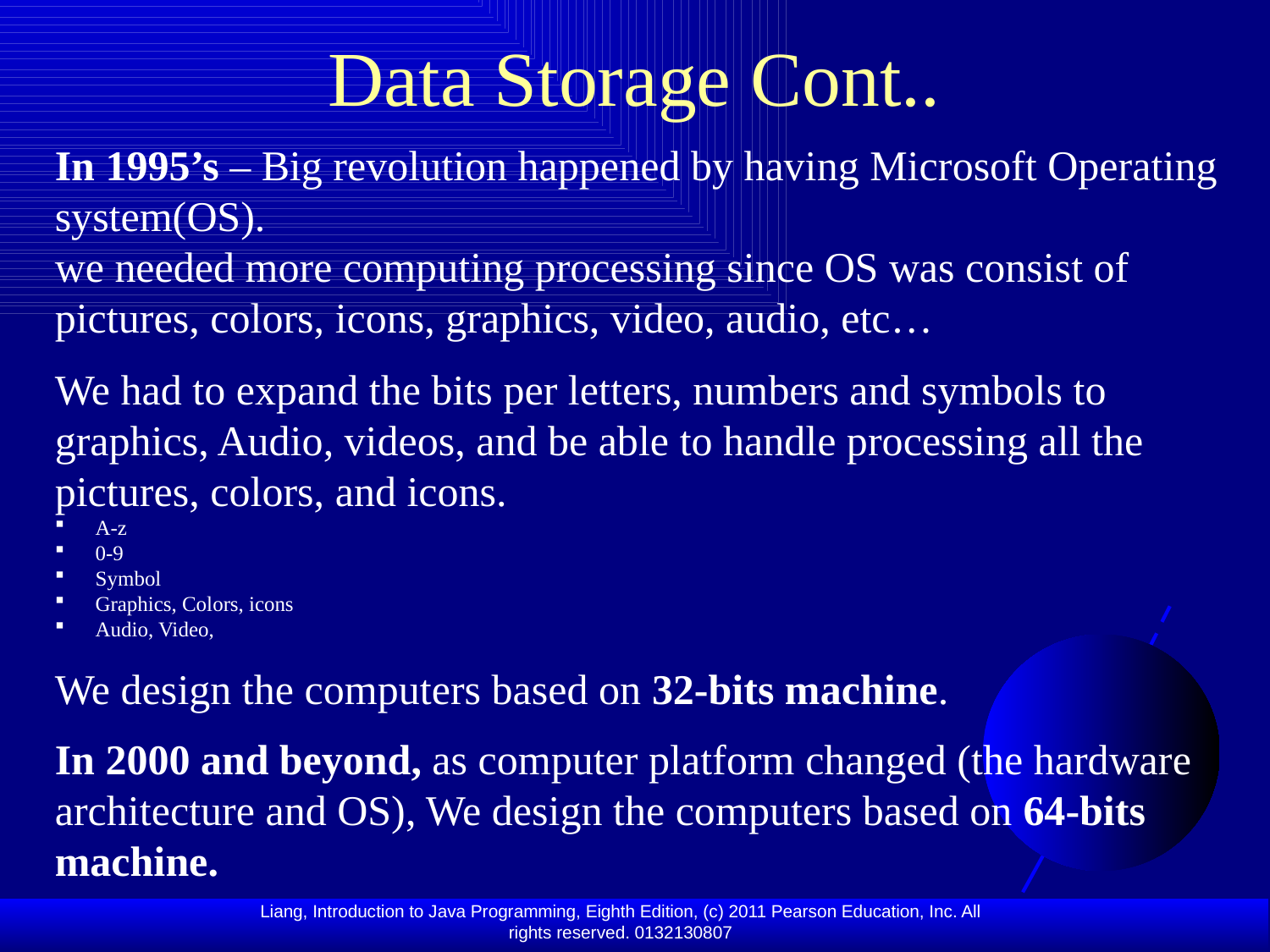

# Data Storage Cont..
In 1995’s – Big revolution happened by having Microsoft Operating system(OS).
we needed more computing processing since OS was consist of pictures, colors, icons, graphics, video, audio, etc…

We had to expand the bits per letters, numbers and symbols to graphics, Audio, videos, and be able to handle processing all the pictures, colors, and icons.
  A-z
  0-9
  Symbol
  Graphics, Colors, icons
  Audio, Video,

We design the computers based on 32-bits machine.

In 2000 and beyond, as computer platform changed (the hardware architecture and OS), We design the computers based on 64-bits machine.